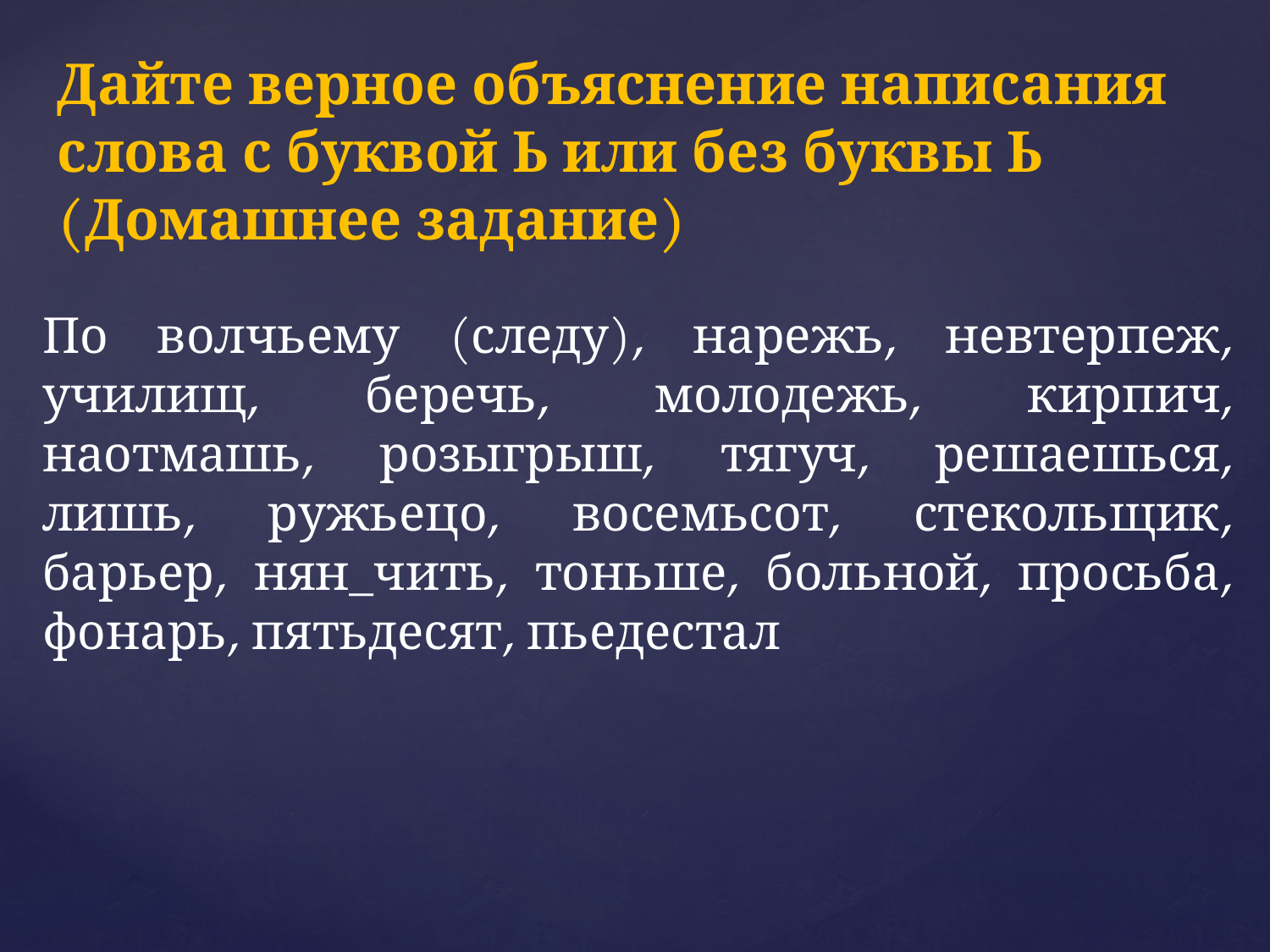

Дайте верное объяснение написания слова с буквой Ь или без буквы Ь (Домашнее задание)

По волчьему (следу), нарежь, невтерпеж, училищ, беречь, молодежь, кирпич, наотмашь, розыгрыш, тягуч, решаешься, лишь, ружьецо, восемьсот, стекольщик, барьер, нян_чить, тоньше, больной, просьба, фонарь, пятьдесят, пьедестал